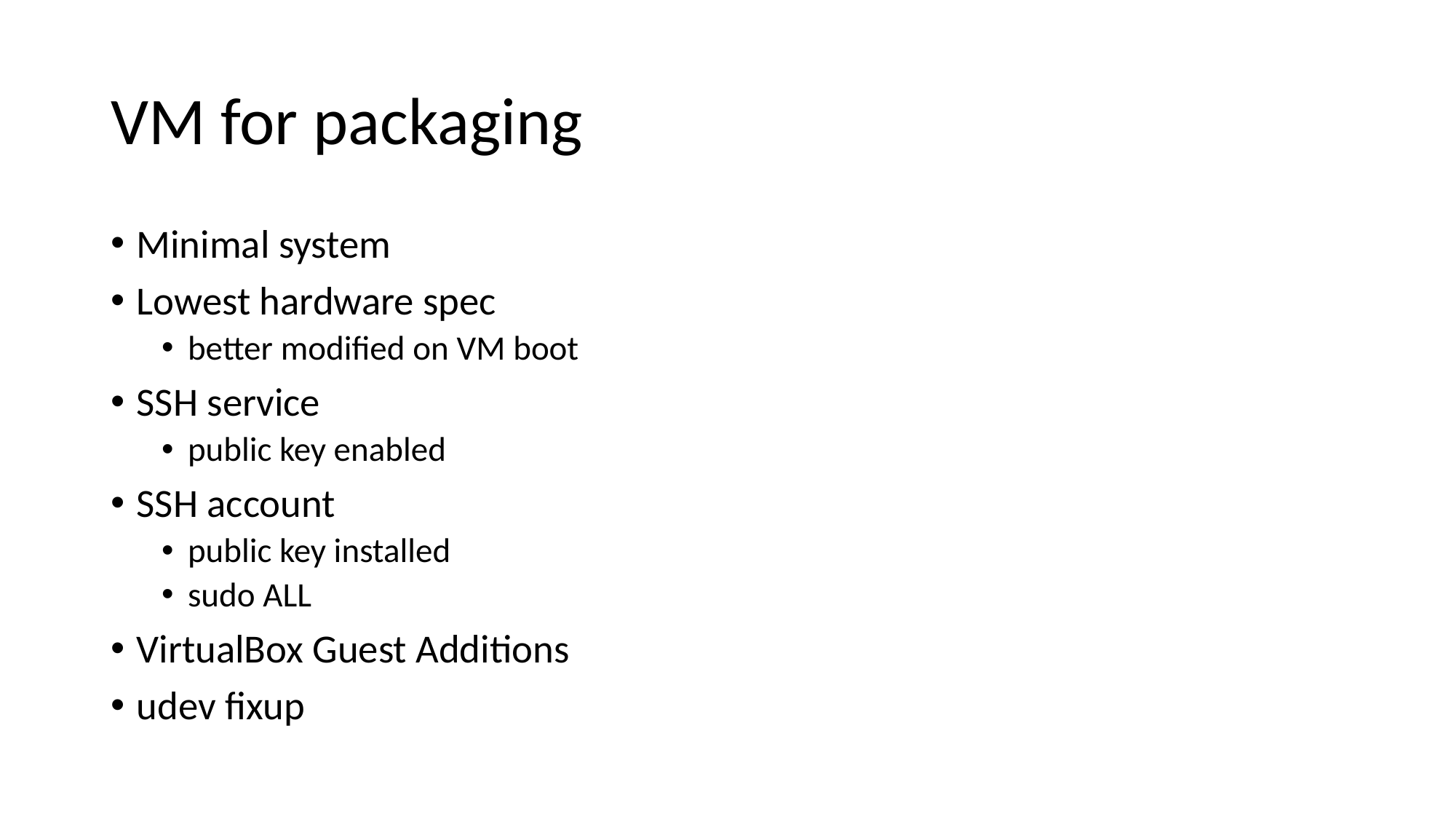

# VM for packaging
Minimal system
Lowest hardware spec
better modified on VM boot
SSH service
public key enabled
SSH account
public key installed
sudo ALL
VirtualBox Guest Additions
udev fixup